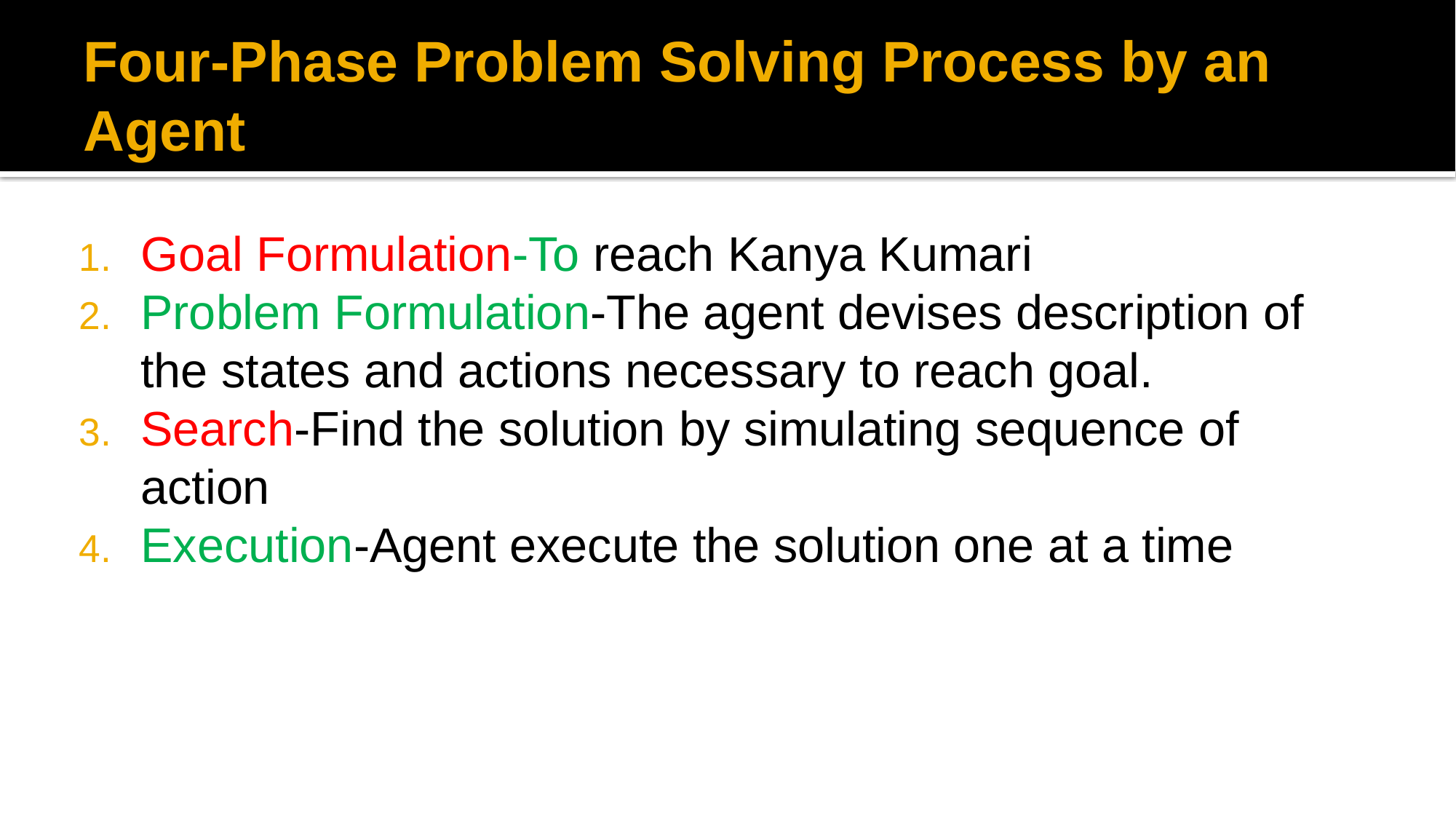

# Four-Phase Problem Solving Process by an Agent
Goal Formulation-To reach Kanya Kumari
Problem Formulation-The agent devises description of the states and actions necessary to reach goal.
Search-Find the solution by simulating sequence of action
Execution-Agent execute the solution one at a time